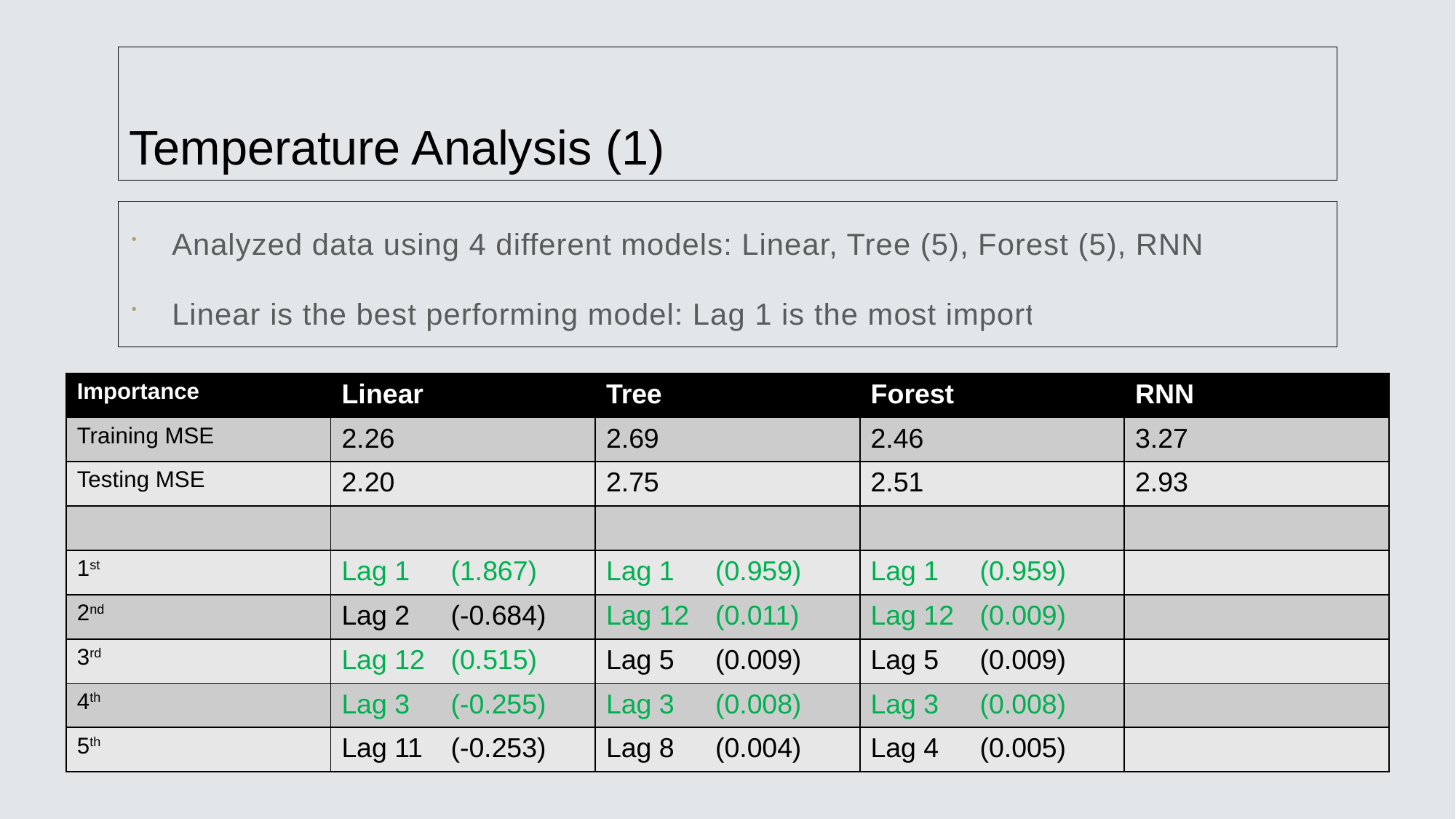

# Temperature Analysis (1)
Analyzed data using 4 different models: Linear, Tree (5), Forest (5), RNN (20)
Linear is the best performing model: Lag 1 is the most important

| Importance | Linear | Tree | Forest | RNN |
| --- | --- | --- | --- | --- |
| Training MSE | 2.26 | 2.69 | 2.46 | 3.27 |
| Testing MSE | 2.20 | 2.75 | 2.51 | 2.93 |
|  |  |  |  |  |
| 1st | Lag 1 (1.867) | Lag 1 (0.959) | Lag 1 (0.959) |  |
| 2nd | Lag 2 (-0.684) | Lag 12 (0.011) | Lag 12 (0.009) |  |
| 3rd | Lag 12 (0.515) | Lag 5 (0.009) | Lag 5 (0.009) |  |
| 4th | Lag 3 (-0.255) | Lag 3 (0.008) | Lag 3 (0.008) |  |
| 5th | Lag 11 (-0.253) | Lag 8 (0.004) | Lag 4 (0.005) |  |